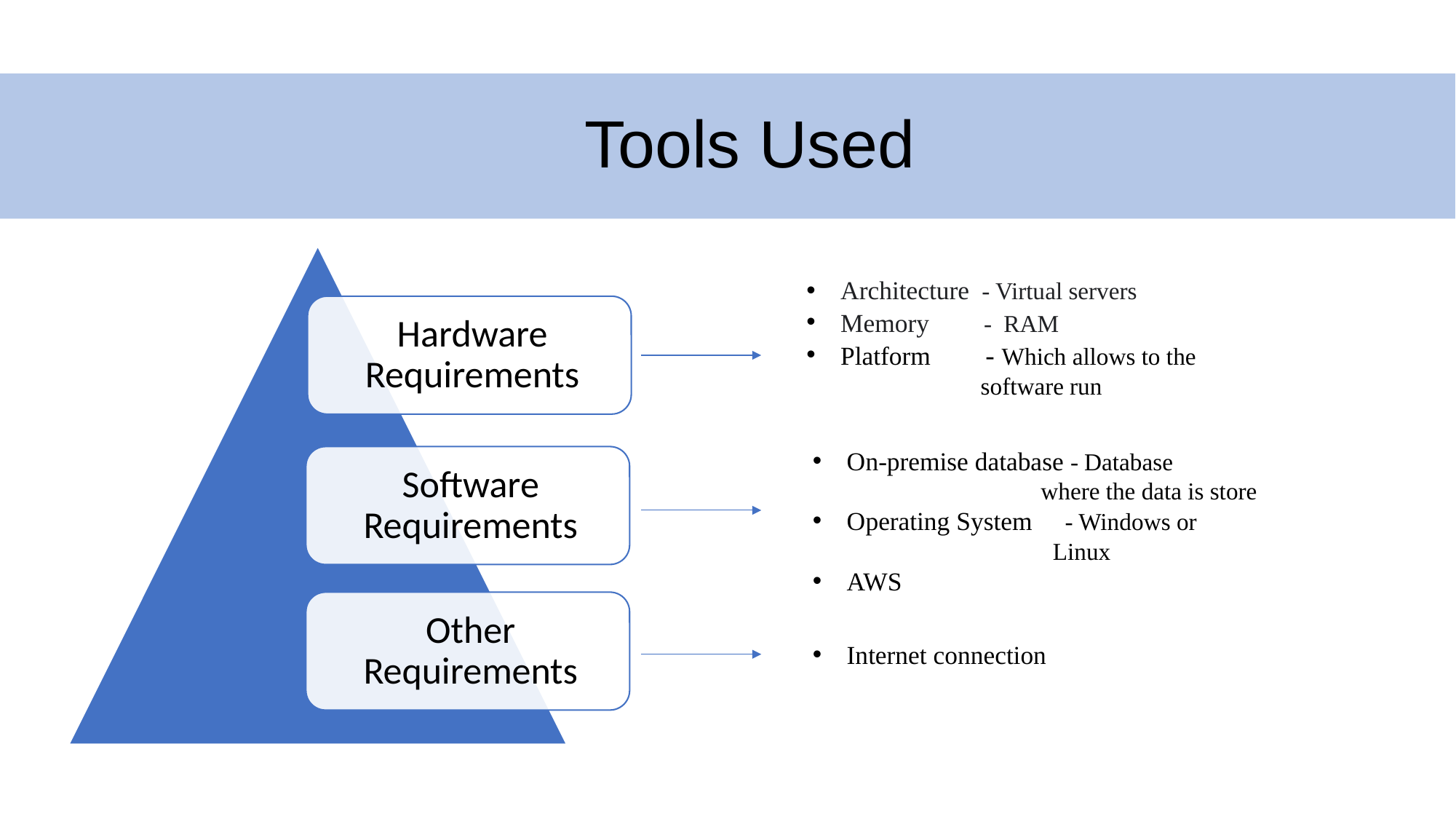

# Tools Used
Hardware Requirements
Software Requirements
Other Requirements
Architecture  - Virtual servers
Memory        -  RAM
Platform        - Which allows to the
                             software run

On-premise database - Database
                                      where the data is store
Operating System     - Windows or
                                        Linux
AWS

Internet connection